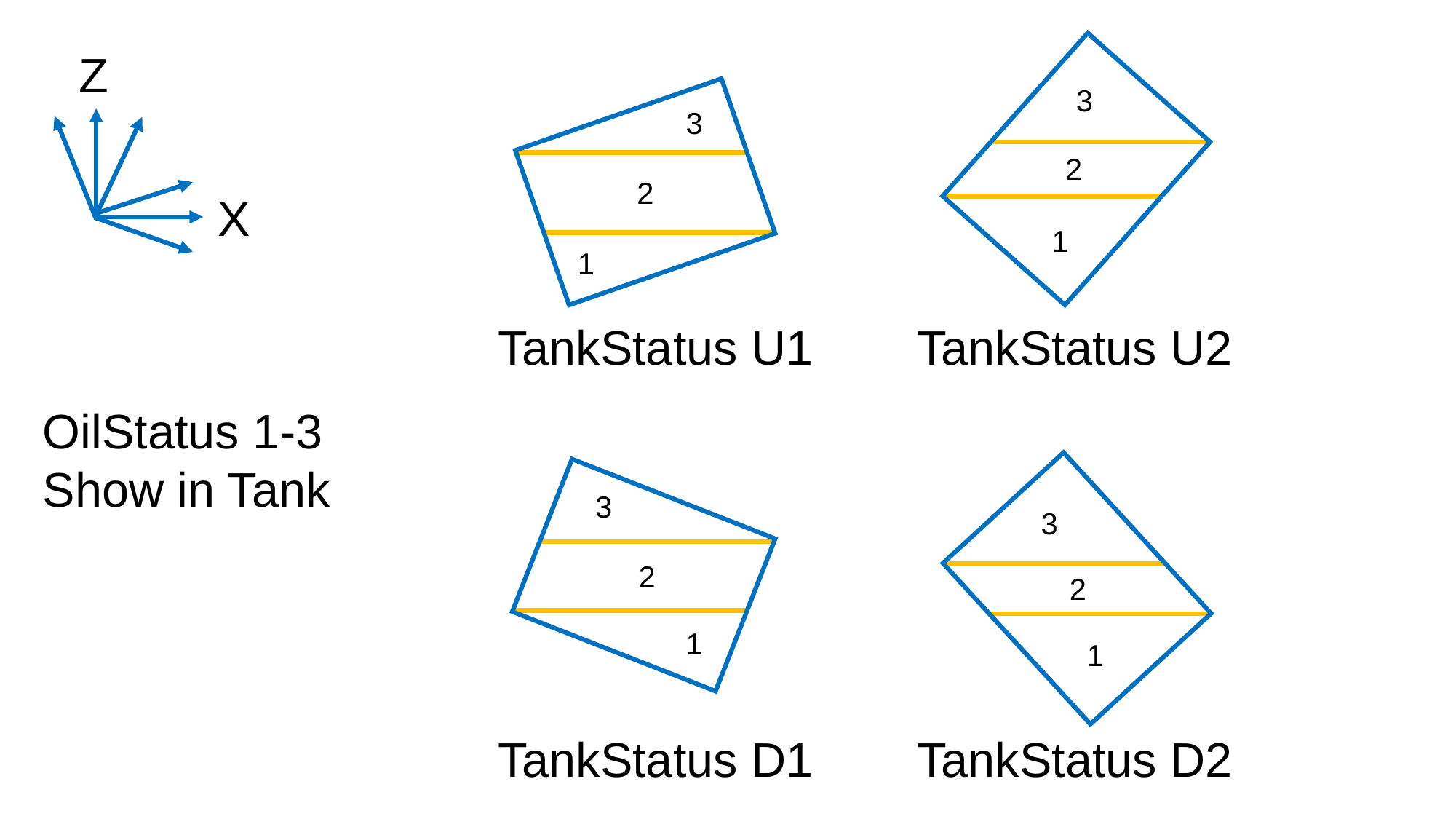

Z
3

3

2
2
X
1
1
TankStatus U2
TankStatus U1
OilStatus 1-3
Show in Tank
3

3

2
2
1
1
TankStatus D2
TankStatus D1